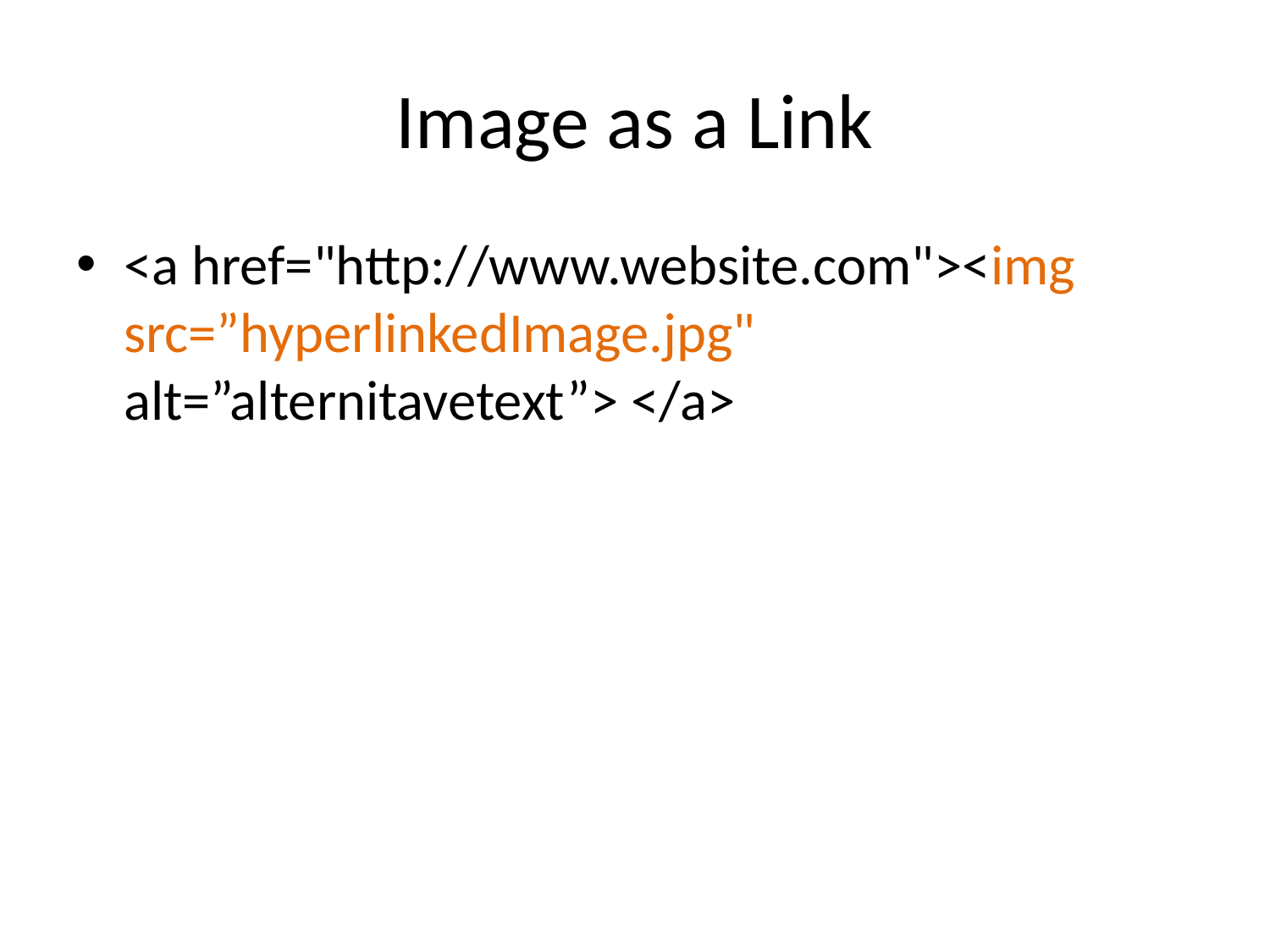

# Image as a Link
<a href="http://www.website.com"><img src=”hyperlinkedImage.jpg" alt=”alternitavetext”> </a>